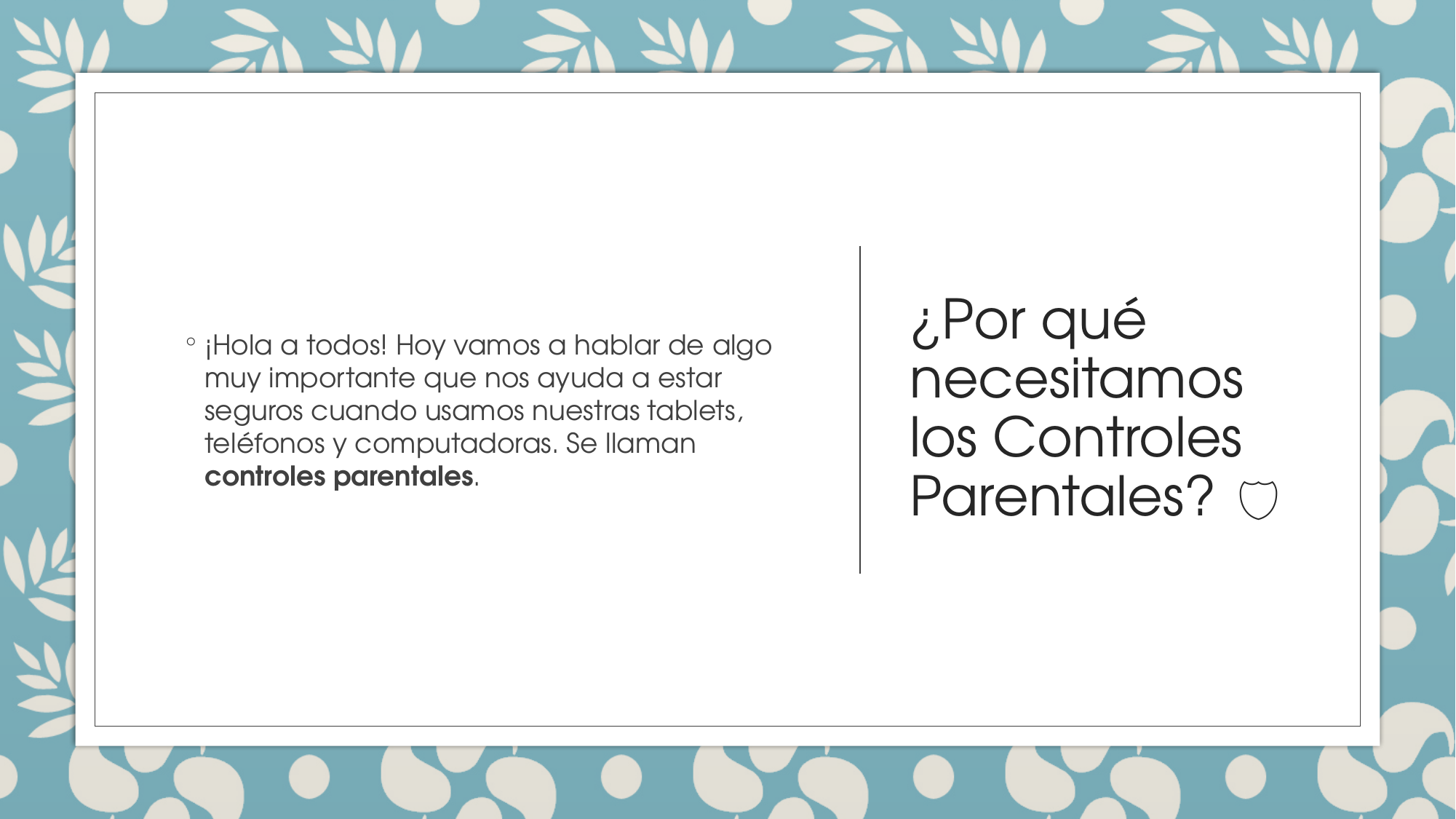

¡Hola a todos! Hoy vamos a hablar de algo muy importante que nos ayuda a estar seguros cuando usamos nuestras tablets, teléfonos y computadoras. Se llaman controles parentales.
# ¿Por qué necesitamos los Controles Parentales? 🛡️